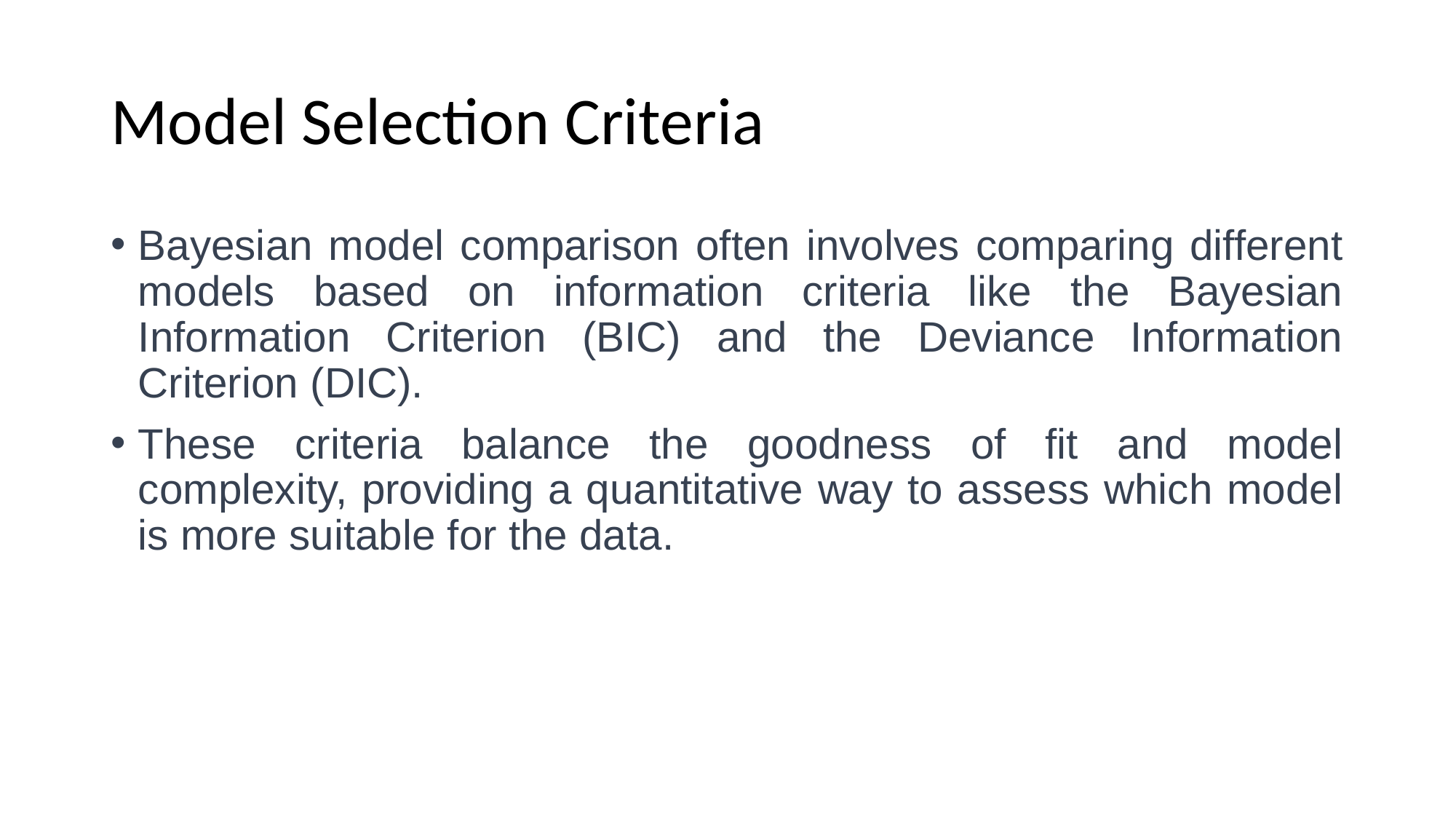

# Model Selection Criteria
Bayesian model comparison often involves comparing different models based on information criteria like the Bayesian Information Criterion (BIC) and the Deviance Information Criterion (DIC).
These criteria balance the goodness of fit and model complexity, providing a quantitative way to assess which model is more suitable for the data.